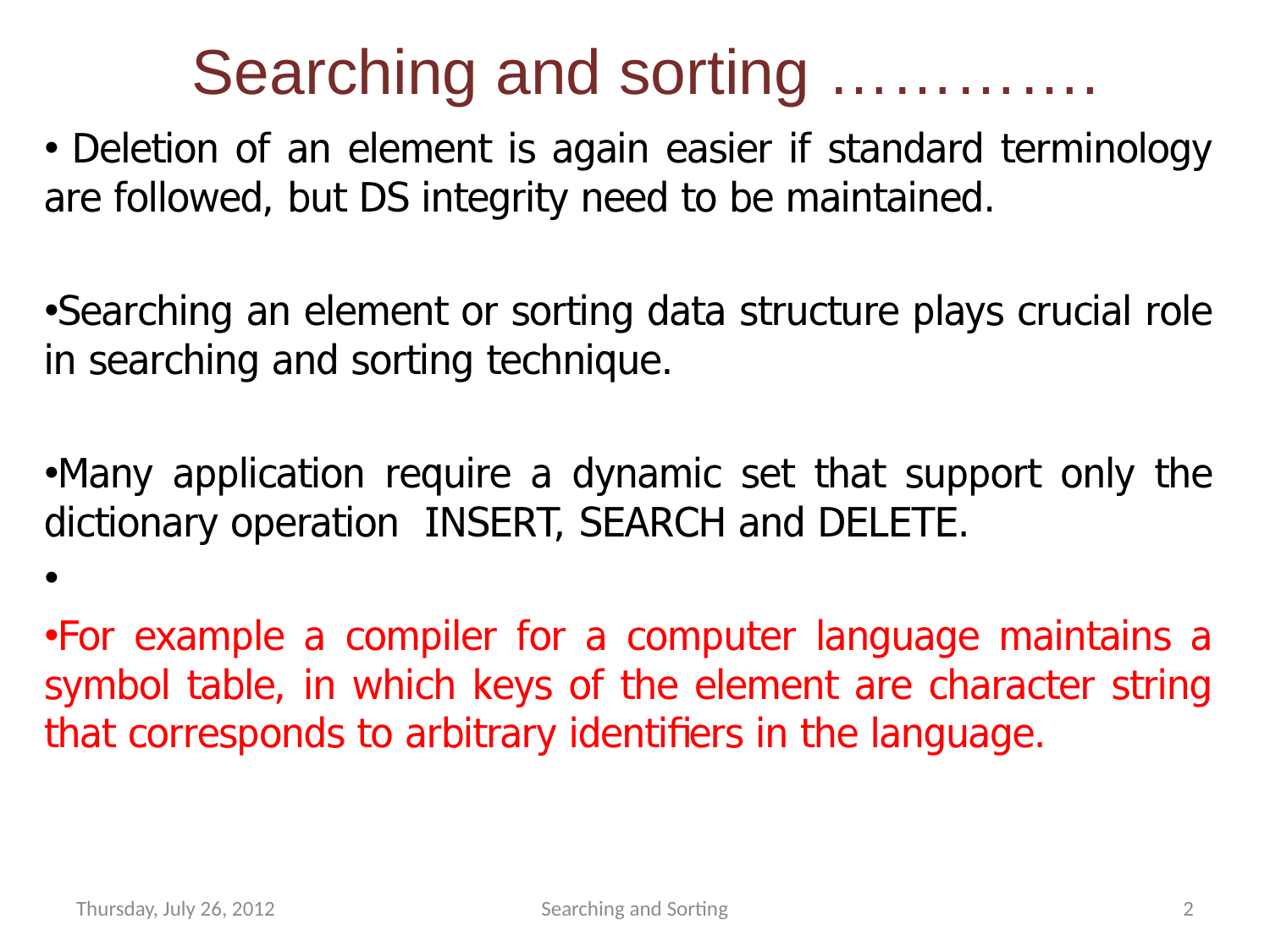

# Searching and sorting ………….
 Deletion of an element is again easier if standard terminology are followed, but DS integrity need to be maintained.

Searching an element or sorting data structure plays crucial role in searching and sorting technique.

Many application require a dynamic set that support only the dictionary operation  INSERT, SEARCH and DELETE.

For example a compiler for a computer language maintains a symbol table, in which keys of the element are character string that corresponds to arbitrary identifiers in the language.
Thursday, July 26, 2012
Searching and Sorting
2